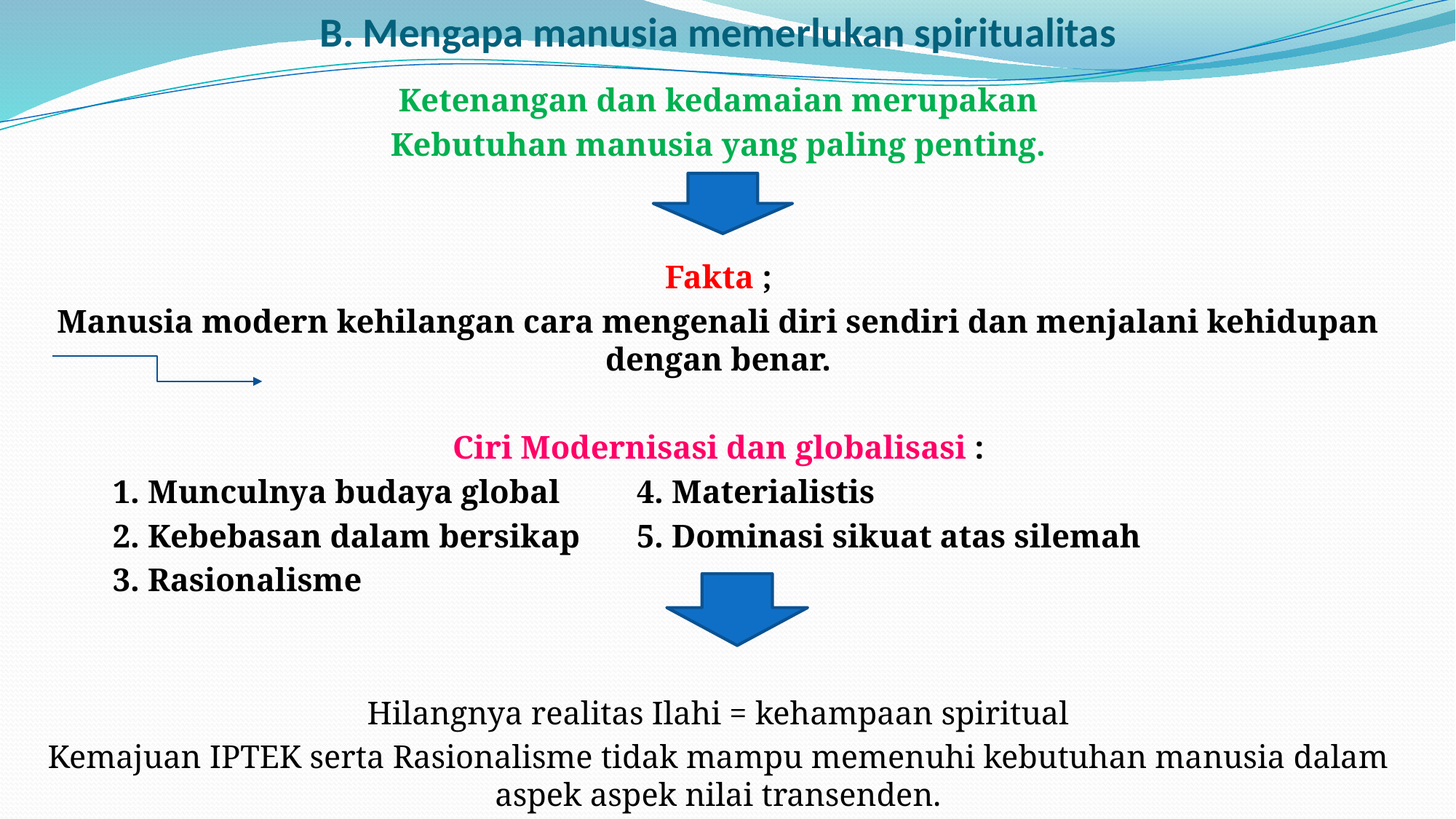

# B. Mengapa manusia memerlukan spiritualitas
Ketenangan dan kedamaian merupakan
Kebutuhan manusia yang paling penting.

Fakta ;
Manusia modern kehilangan cara mengenali diri sendiri dan menjalani kehidupan dengan benar.

Ciri Modernisasi dan globalisasi :
	1. Munculnya budaya global	4. Materialistis
	2. Kebebasan dalam bersikap	5. Dominasi sikuat atas silemah
	3. Rasionalisme

Hilangnya realitas Ilahi = kehampaan spiritual
Kemajuan IPTEK serta Rasionalisme tidak mampu memenuhi kebutuhan manusia dalam aspek aspek nilai transenden.